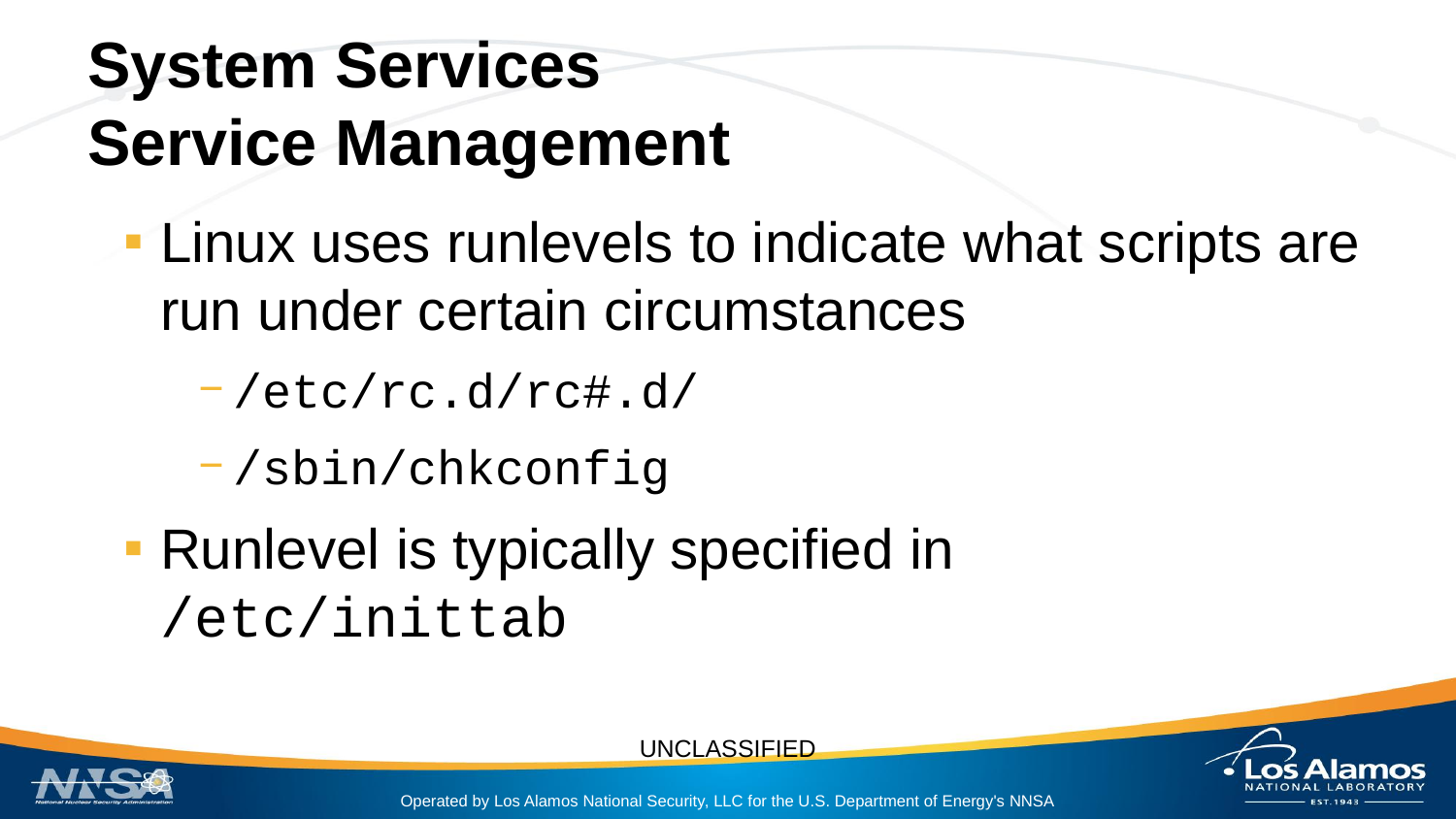

# System Services
Service Management
Linux uses runlevels to indicate what scripts are run under certain circumstances
/etc/rc.d/rc#.d/
/sbin/chkconfig
Runlevel is typically specified in /etc/inittab